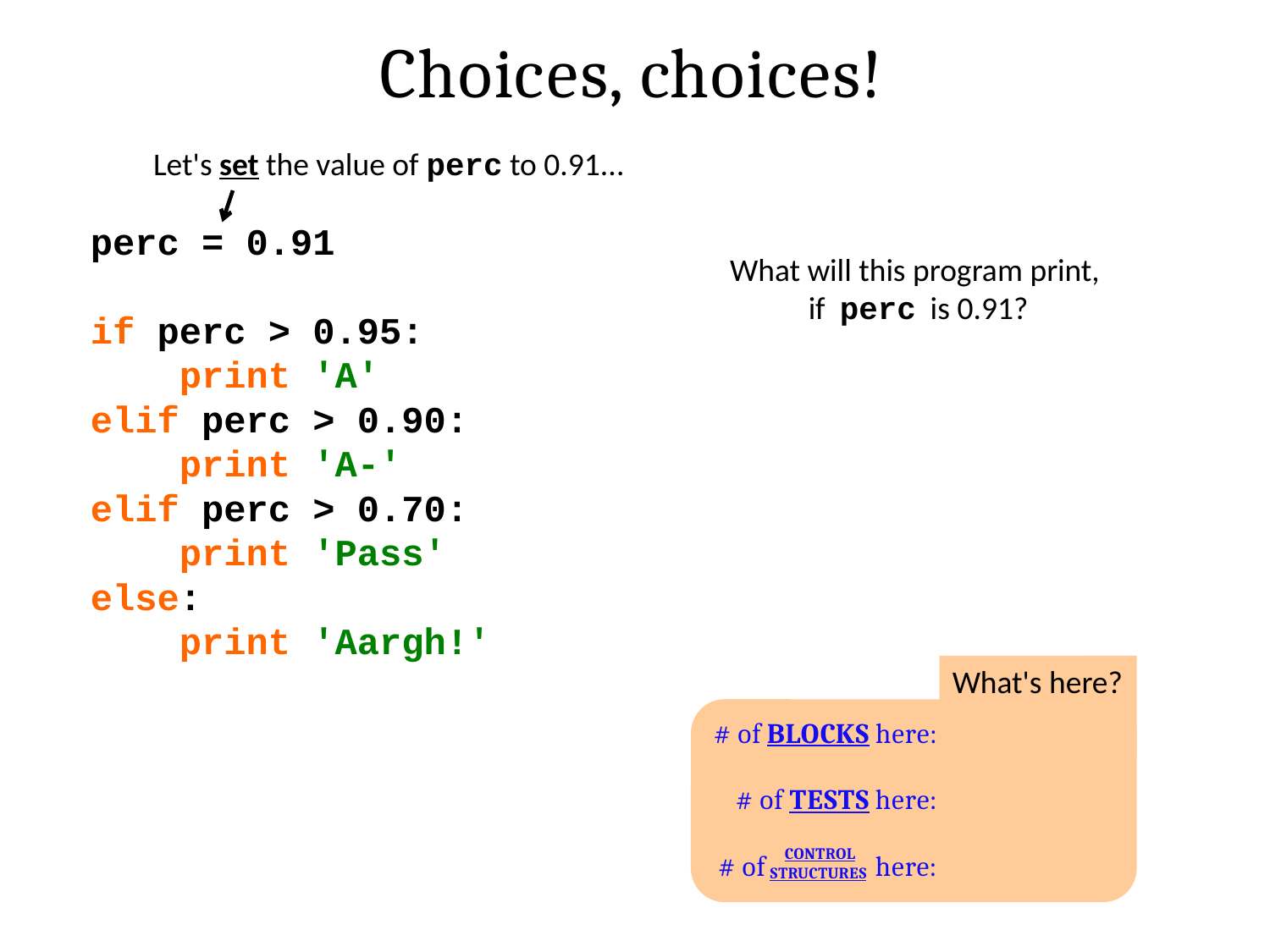

Choices, choices!
Let's set the value of perc to 0.91...
perc = 0.91

if perc > 0.95:
    print 'A'
elif perc > 0.90:
    print 'A-'
elif perc > 0.70:
    print 'Pass'
else:
    print 'Aargh!'
What will this program print,  if  perc  is 0.91?
What's here?

# of BLOCKS here:
# of TESTS here:
CONTROL STRUCTURES
# of                  here: